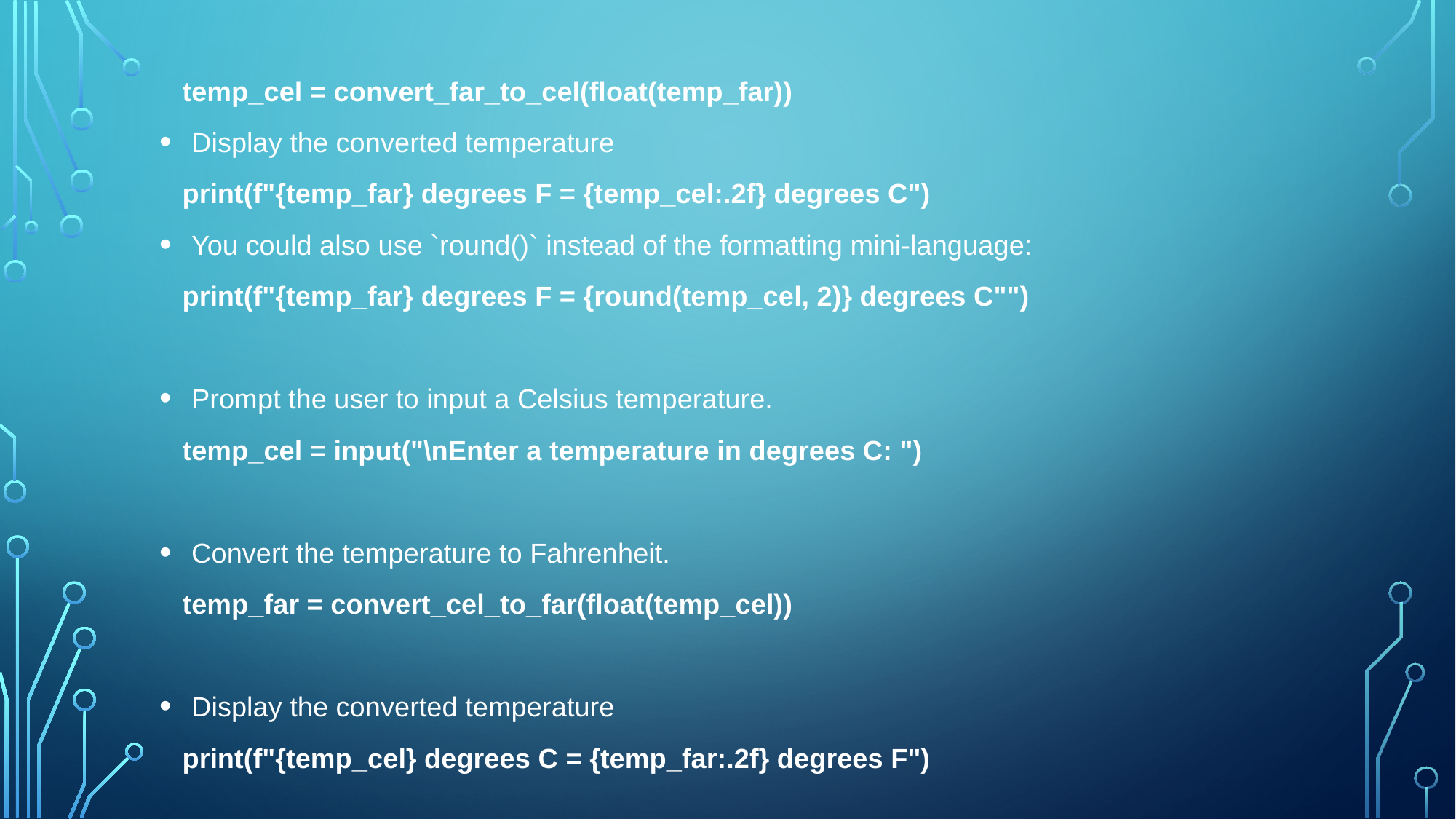

temp_cel = convert_far_to_cel(float(temp_far))
 Display the converted temperature
   print(f"{temp_far} degrees F = {temp_cel:.2f} degrees C")
 You could also use `round()` instead of the formatting mini-language:
   print(f"{temp_far} degrees F = {round(temp_cel, 2)} degrees C"")

 Prompt the user to input a Celsius temperature.
   temp_cel = input("\nEnter a temperature in degrees C: ")

 Convert the temperature to Fahrenheit.
   temp_far = convert_cel_to_far(float(temp_cel))

 Display the converted temperature
   print(f"{temp_cel} degrees C = {temp_far:.2f} degrees F")